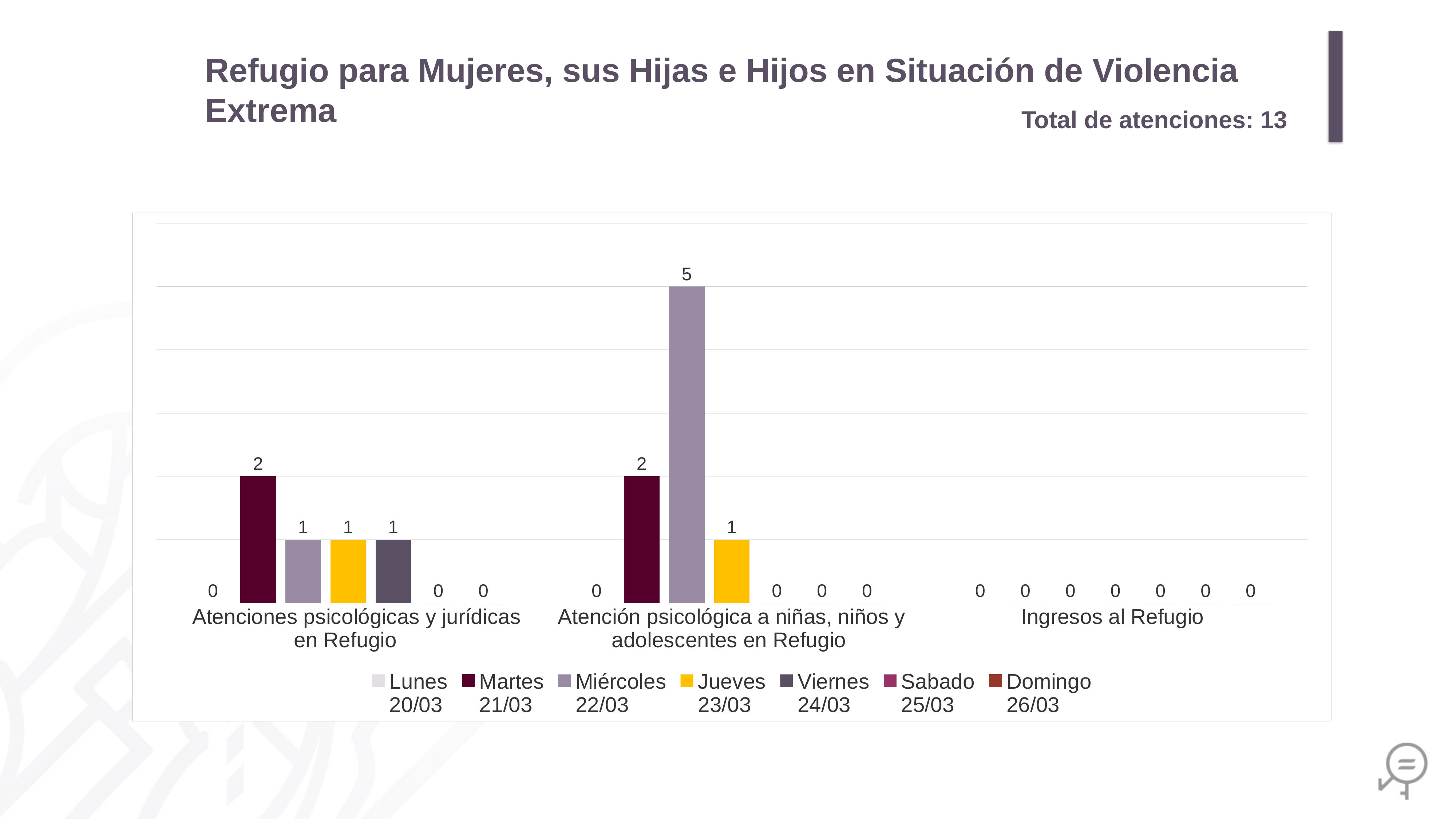

Refugio para Mujeres, sus Hijas e Hijos en Situación de Violencia Extrema
Total de atenciones: 13

### Chart

| Category | Lunes
20/03 | Martes
21/03 | Miércoles
22/03 | Jueves
23/03 | Viernes
24/03 | Sabado
25/03 | Domingo
26/03 |
|---|---|---|---|---|---|---|---|
|    Atenciones psicológicas y jurídicas en Refugio  | 0.0 | 2.0 | 1.0 | 1.0 | 1.0 | 0.0 | 0.0 |
| Atención psicológica a niñas, niños y adolescentes en Refugio  | 0.0 | 2.0 | 5.0 | 1.0 | 0.0 | 0.0 | 0.0 |
| Ingresos al Refugio  | 0.0 | 0.0 | 0.0 | 0.0 | 0.0 | 0.0 | 0.0 |